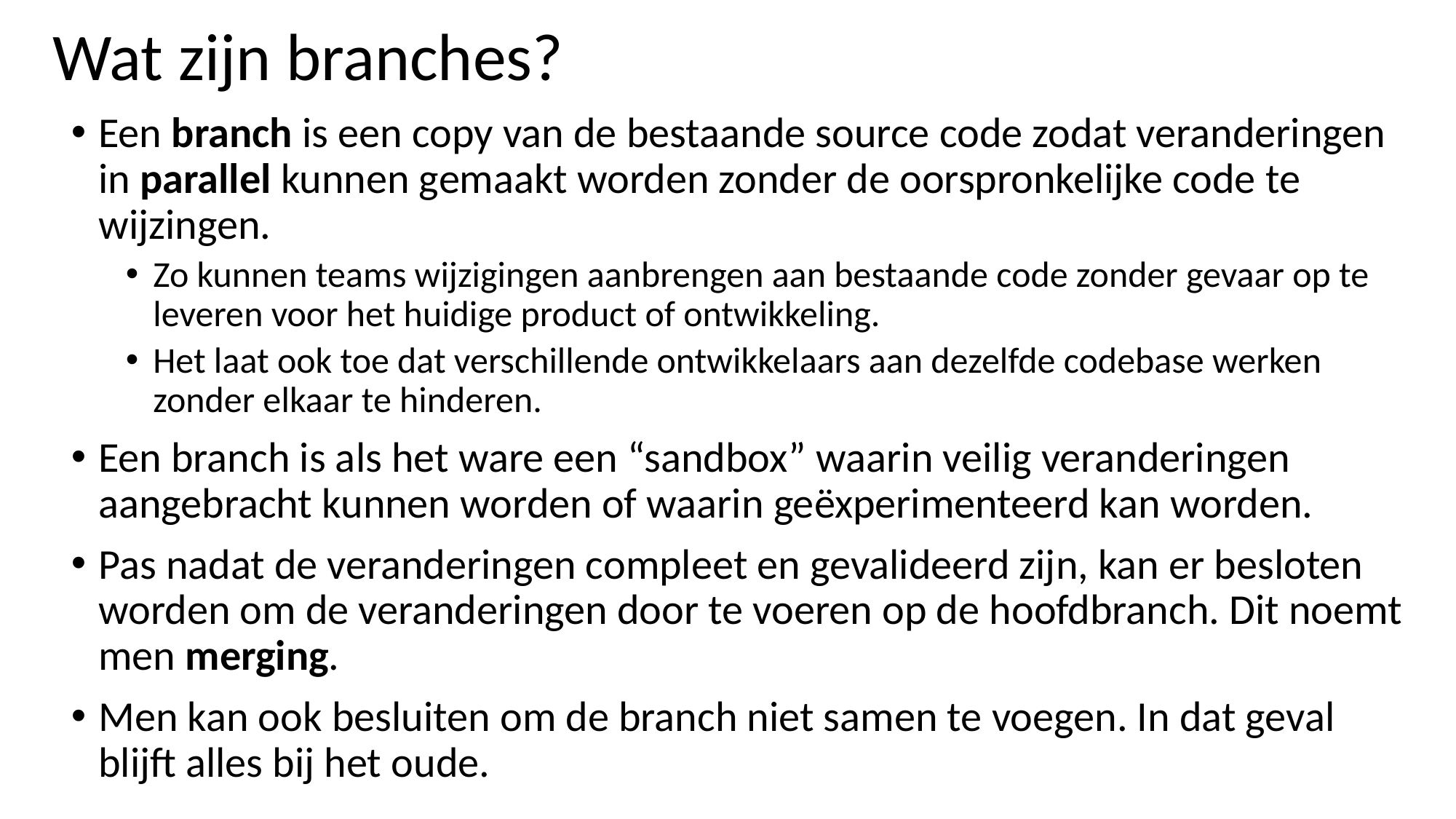

# Wat zijn branches?
Een branch is een copy van de bestaande source code zodat veranderingen in parallel kunnen gemaakt worden zonder de oorspronkelijke code te wijzingen.
Zo kunnen teams wijzigingen aanbrengen aan bestaande code zonder gevaar op te leveren voor het huidige product of ontwikkeling.
Het laat ook toe dat verschillende ontwikkelaars aan dezelfde codebase werken zonder elkaar te hinderen.
Een branch is als het ware een “sandbox” waarin veilig veranderingen aangebracht kunnen worden of waarin geëxperimenteerd kan worden.
Pas nadat de veranderingen compleet en gevalideerd zijn, kan er besloten worden om de veranderingen door te voeren op de hoofdbranch. Dit noemt men merging.
Men kan ook besluiten om de branch niet samen te voegen. In dat geval blijft alles bij het oude.